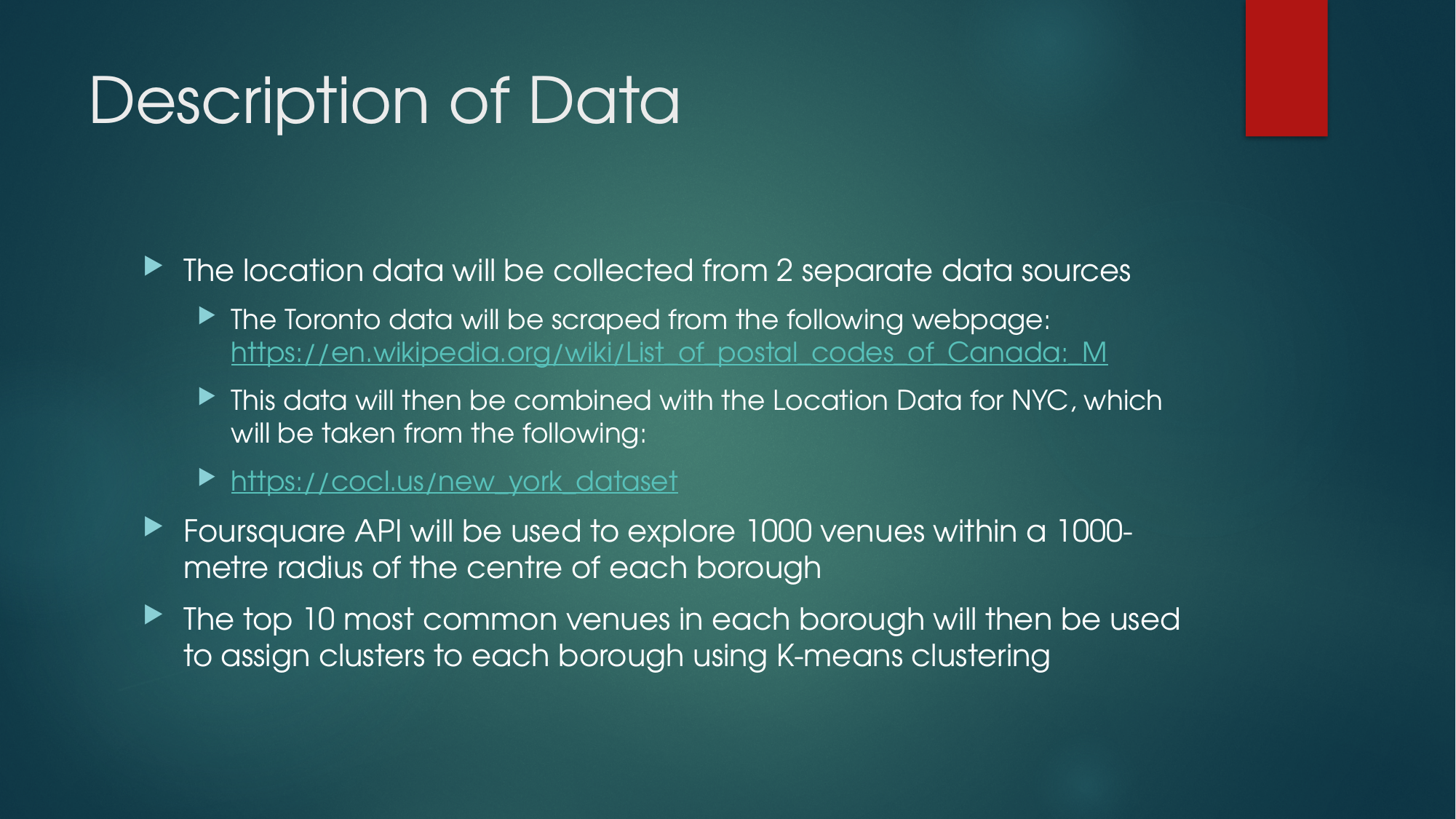

# Description of Data
The location data will be collected from 2 separate data sources
The Toronto data will be scraped from the following webpage: https://en.wikipedia.org/wiki/List_of_postal_codes_of_Canada:_M
This data will then be combined with the Location Data for NYC, which will be taken from the following:
https://cocl.us/new_york_dataset
Foursquare API will be used to explore 1000 venues within a 1000-metre radius of the centre of each borough
The top 10 most common venues in each borough will then be used to assign clusters to each borough using K-means clustering